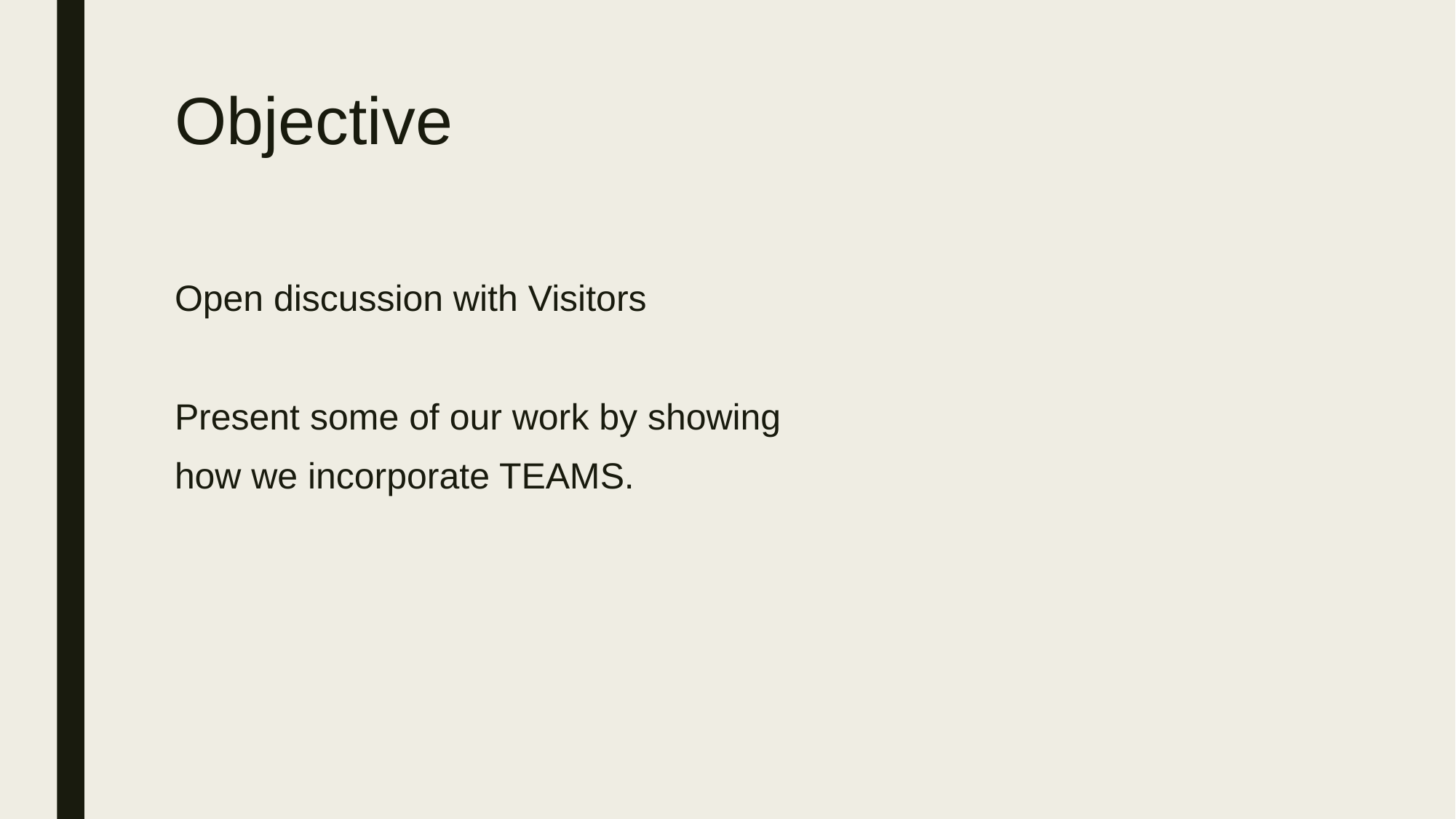

# Objective
Open discussion with Visitors

Present some of our work by showing
how we incorporate TEAMS.